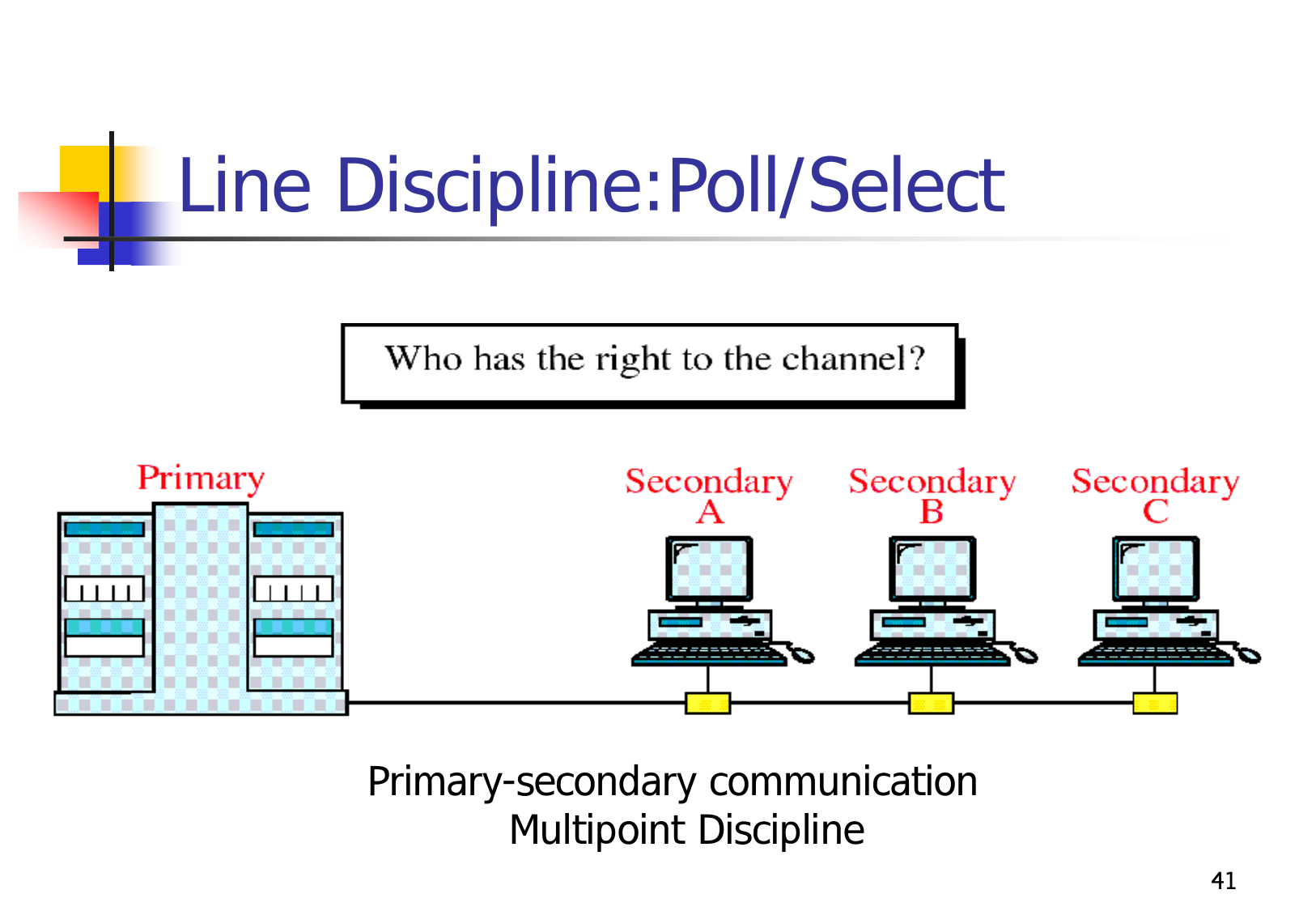

# Line Discipline:Poll/Select

Primary-secondary communication  Multipoint Discipline
41